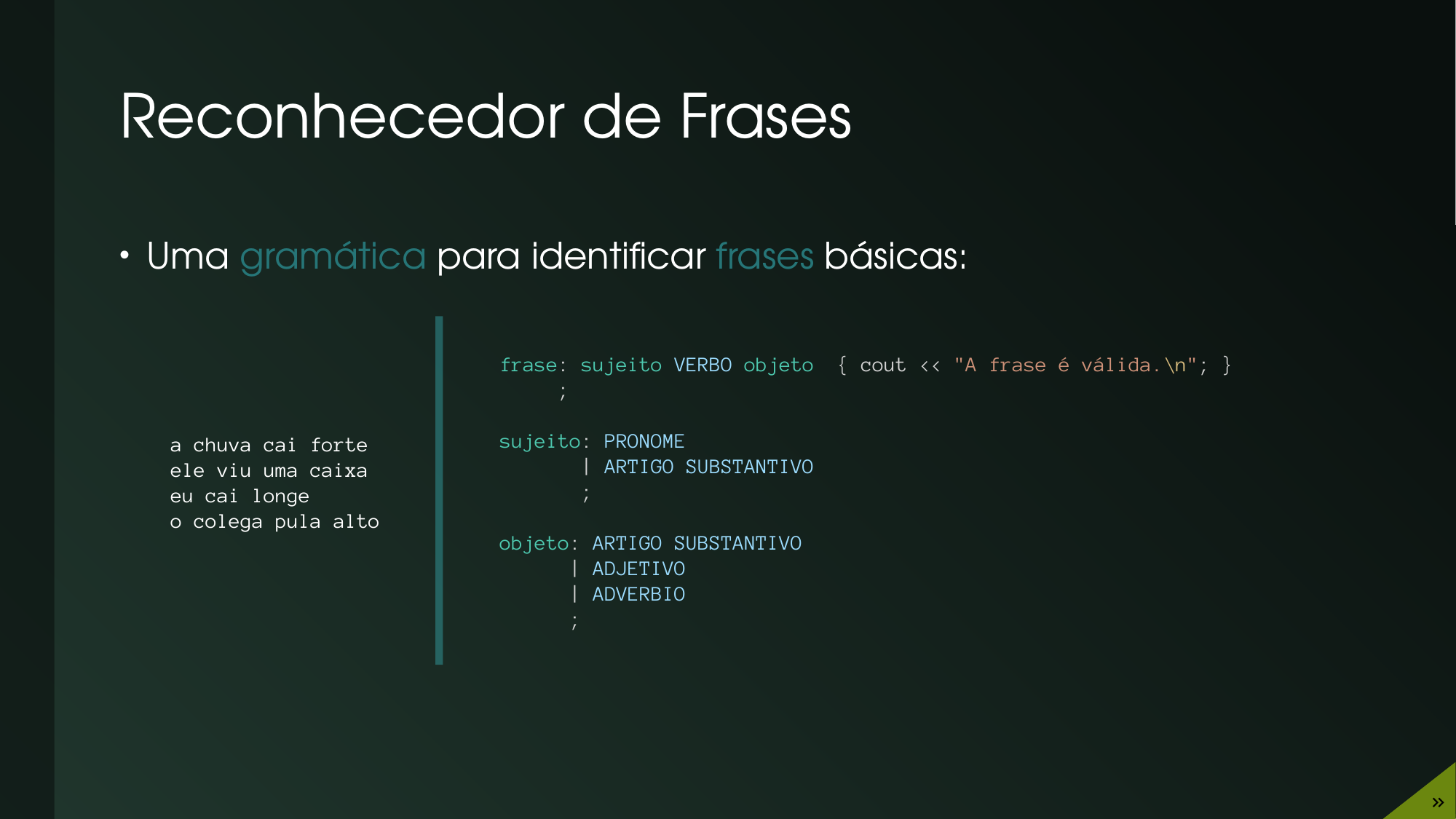

# Reconhecedor de Frases
Uma gramática para identificar frases básicas:

frase: sujeito VERBO objeto  { cout << "A frase é válida.\n"; }
     ;
sujeito: PRONOME
       | ARTIGO SUBSTANTIVO
       ;
objeto: ARTIGO SUBSTANTIVO
      | ADJETIVO
      | ADVERBIO
      ;

a chuva cai forte
ele viu uma caixa
eu cai longe
o colega pula alto

»